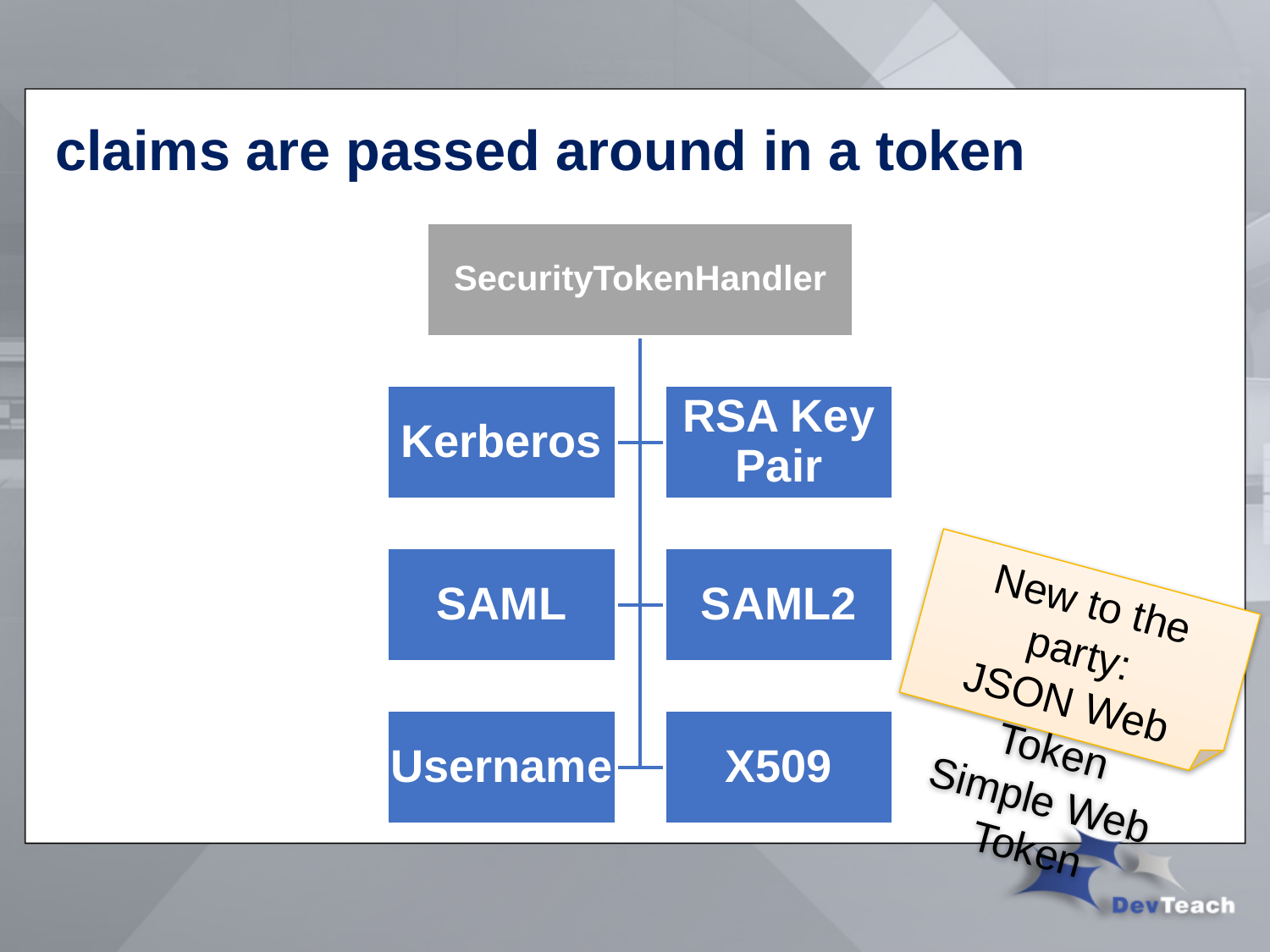

# claims are passed around in a token
SecurityTokenHandler
Kerberos
RSA Key Pair
SAML
SAML2
Username
X509
New to the party:
JSON Web Token
Simple Web Token